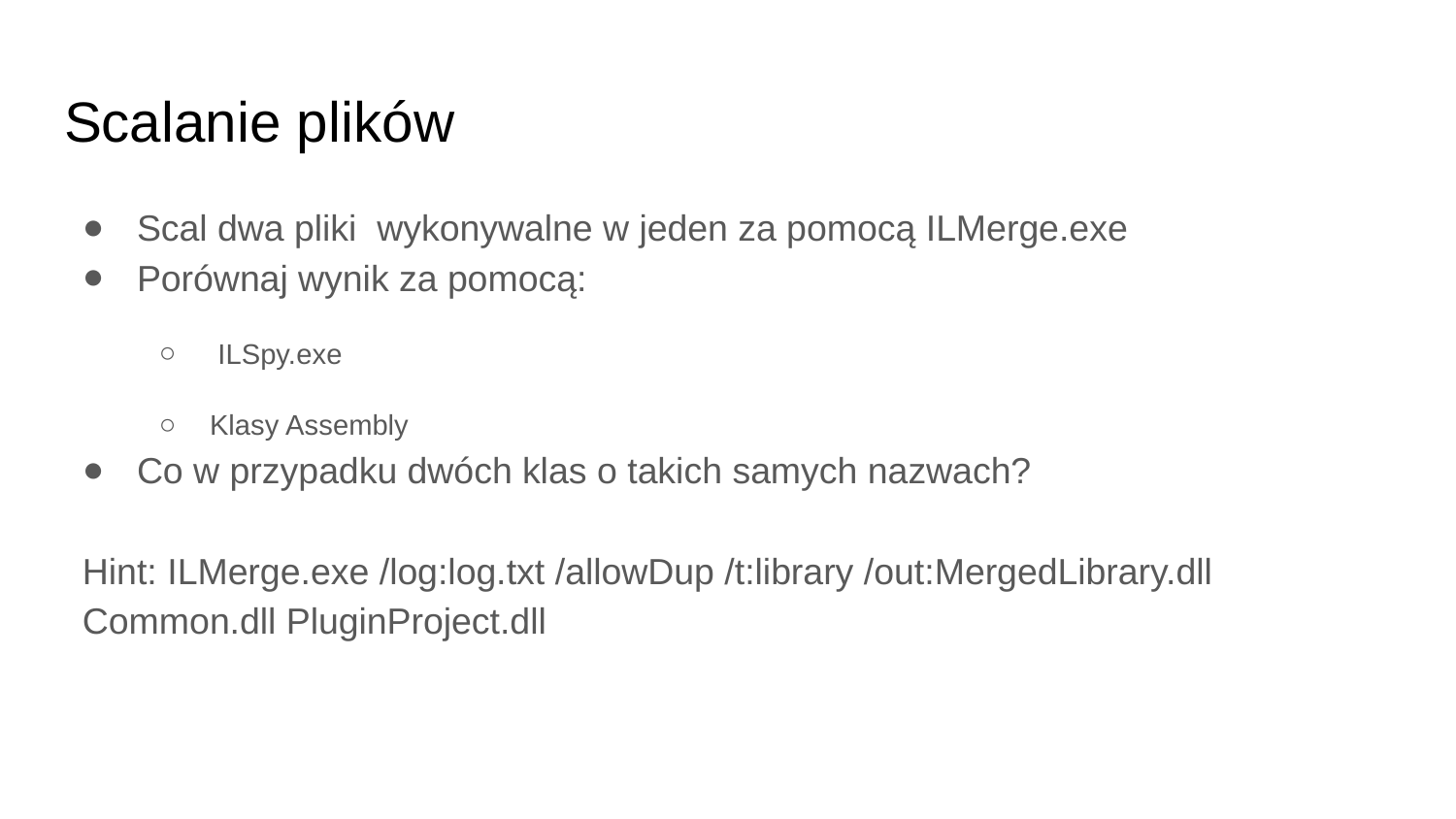

# Scalanie plików
Scal dwa pliki  wykonywalne w jeden za pomocą ILMerge.exe
Porównaj wynik za pomocą:
 ILSpy.exe
Klasy Assembly
Co w przypadku dwóch klas o takich samych nazwach?

Hint: ILMerge.exe /log:log.txt /allowDup /t:library /out:MergedLibrary.dll Common.dll PluginProject.dll